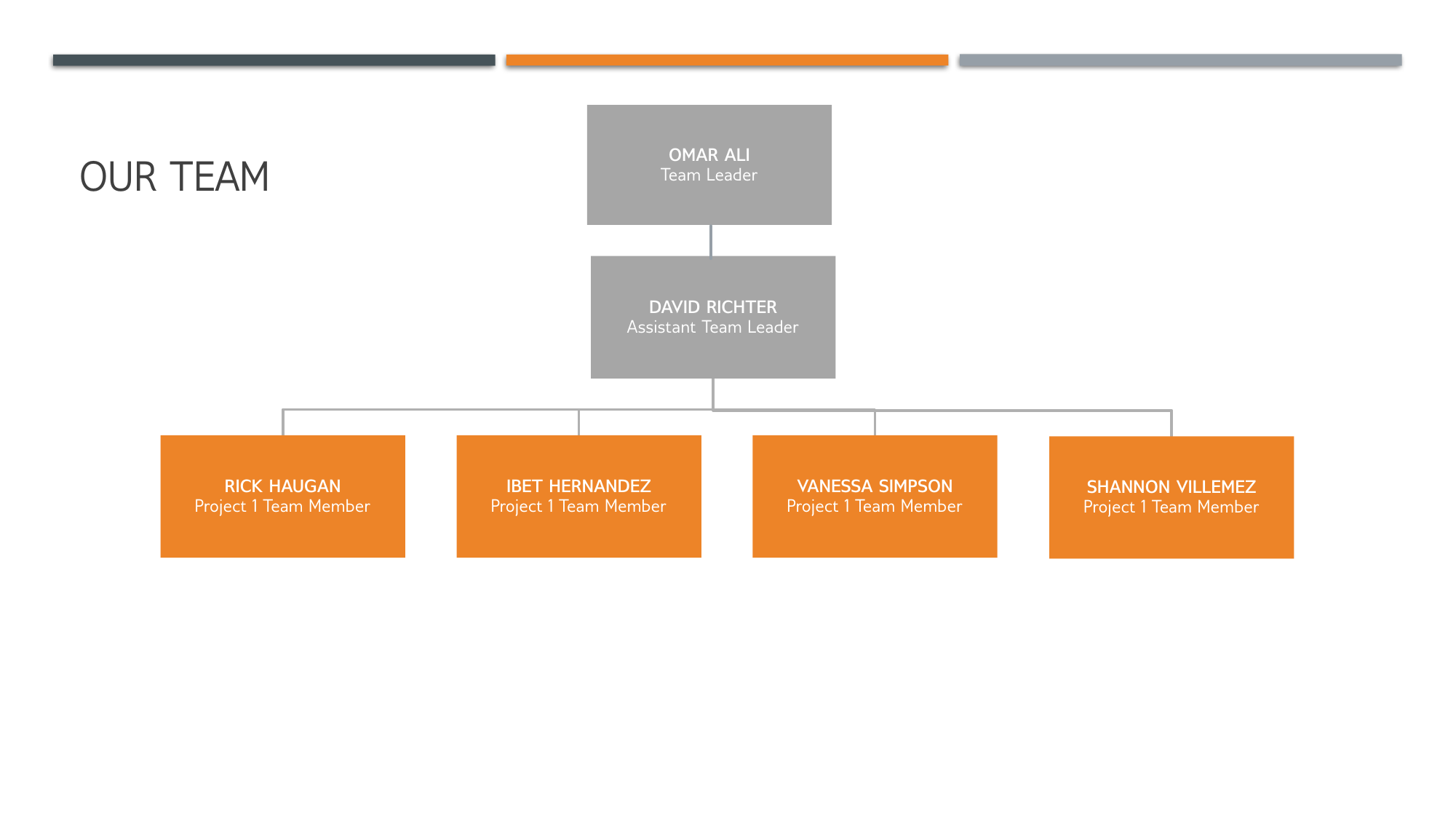

DAVID RICHTER
Assistant Team Leader
RICK HAUGAN
Project 1 Team Member
IBET HERNANDEZ
Project 1 Team Member
VANESSA SIMPSON
Project 1 Team Member
SHANNON VILLEMEZ
Project 1 Team Member
OMAR ALI
Team Leader
# Our Team